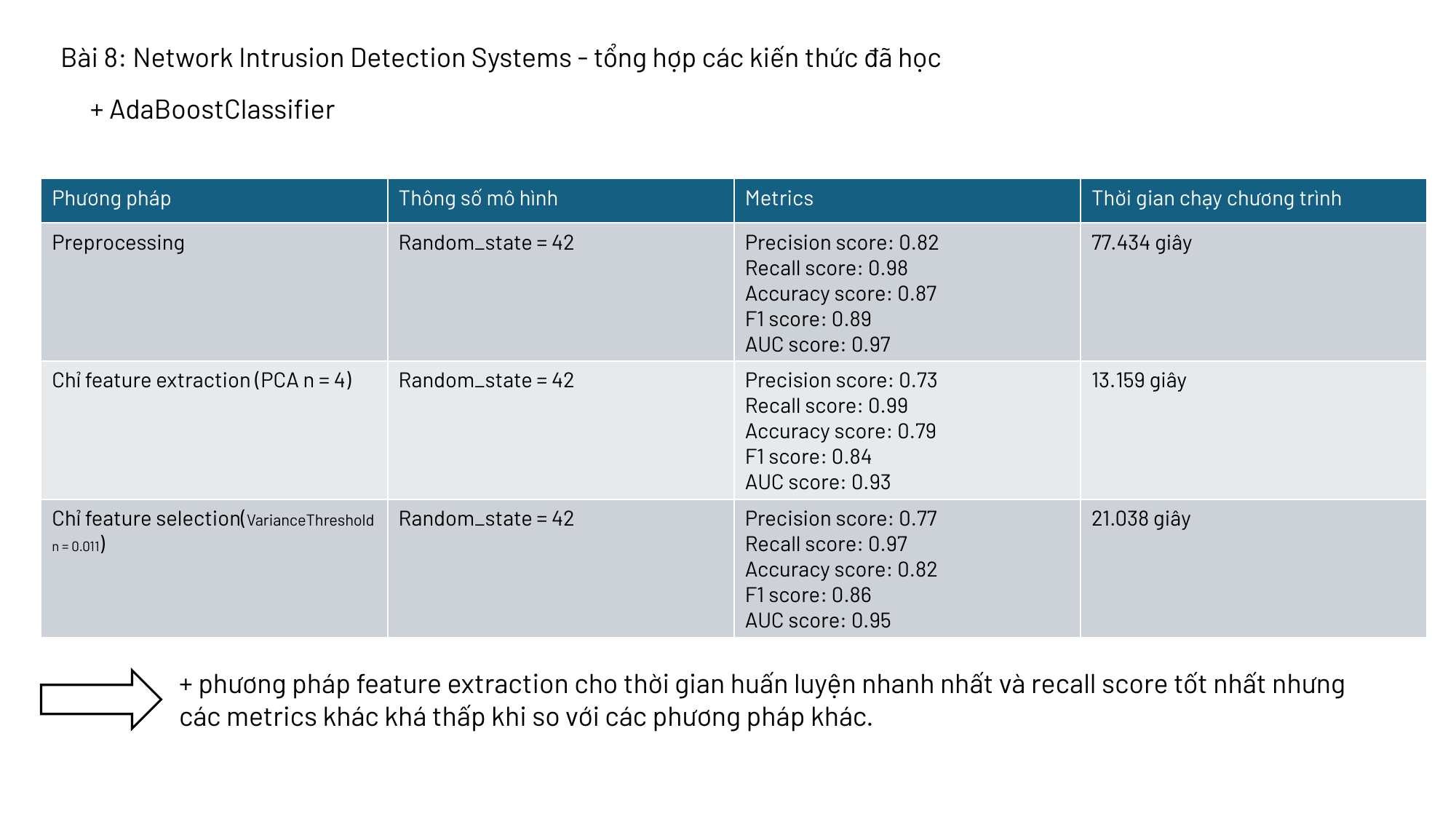

Bài 8: Network Intrusion Detection Systems - tổng hợp các kiến thức đã học
+ AdaBoostClassifier

| Phương pháp | Thông số mô hình | Metrics | Thời gian chạy chương trình |
| --- | --- | --- | --- |
| Preprocessing | Random\_state = 42 | Precision score: 0.82 Recall score: 0.98 Accuracy score: 0.87 F1 score: 0.89 AUC score: 0.97 | 77.434 giây |
| Chỉ feature extraction (PCA n = 4) | Random\_state = 42 | Precision score: 0.73 Recall score: 0.99 Accuracy score: 0.79 F1 score: 0.84 AUC score: 0.93 | 13.159 giây |
| Chỉ feature selection(VarianceThreshold n = 0.011) | Random\_state = 42 | Precision score: 0.77 Recall score: 0.97 Accuracy score: 0.82 F1 score: 0.86 AUC score: 0.95 | 21.038 giây |
+ phương pháp feature extraction cho thời gian huấn luyện nhanh nhất và recall score tốt nhất nhưng
các metrics khác khá thấp khi so với các phương pháp khác.